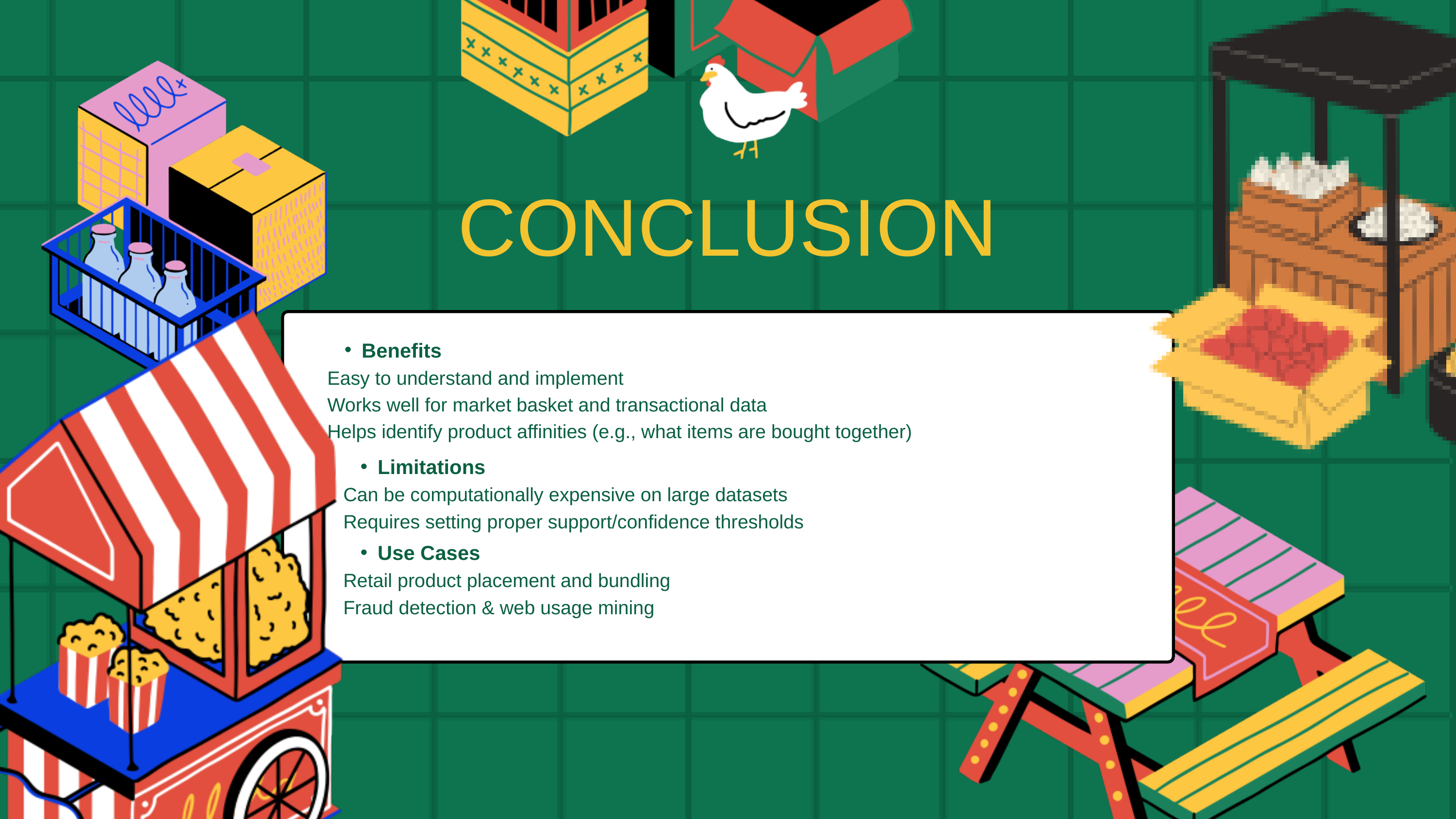

CONCLUSION

Benefits
Easy to understand and implement
Works well for market basket and transactional data
Helps identify product affinities (e.g., what items are bought together)

Benefits
Easy to understand and implement
Works well for market basket and transactional data
Helps identify product affinities (e.g., what items are bought together)
Limitations
Can be computationally expensive on large datasets
Requires setting proper support/confidence thresholds

Use Cases
Retail product placement and bundling
Fraud detection & web usage mining